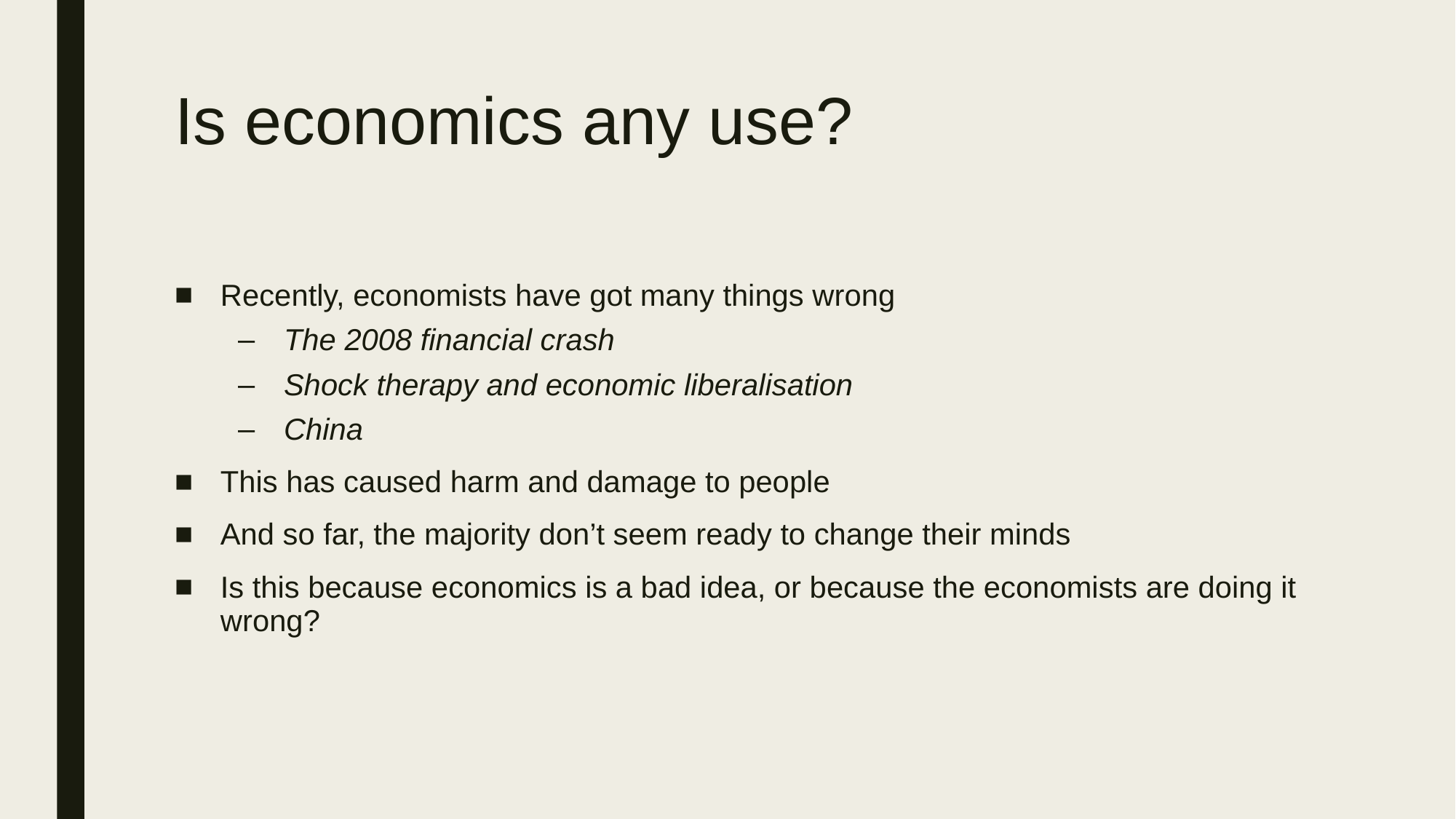

# Is economics any use?
Recently, economists have got many things wrong
The 2008 financial crash
Shock therapy and economic liberalisation
China
This has caused harm and damage to people
And so far, the majority don’t seem ready to change their minds
Is this because economics is a bad idea, or because the economists are doing it wrong?